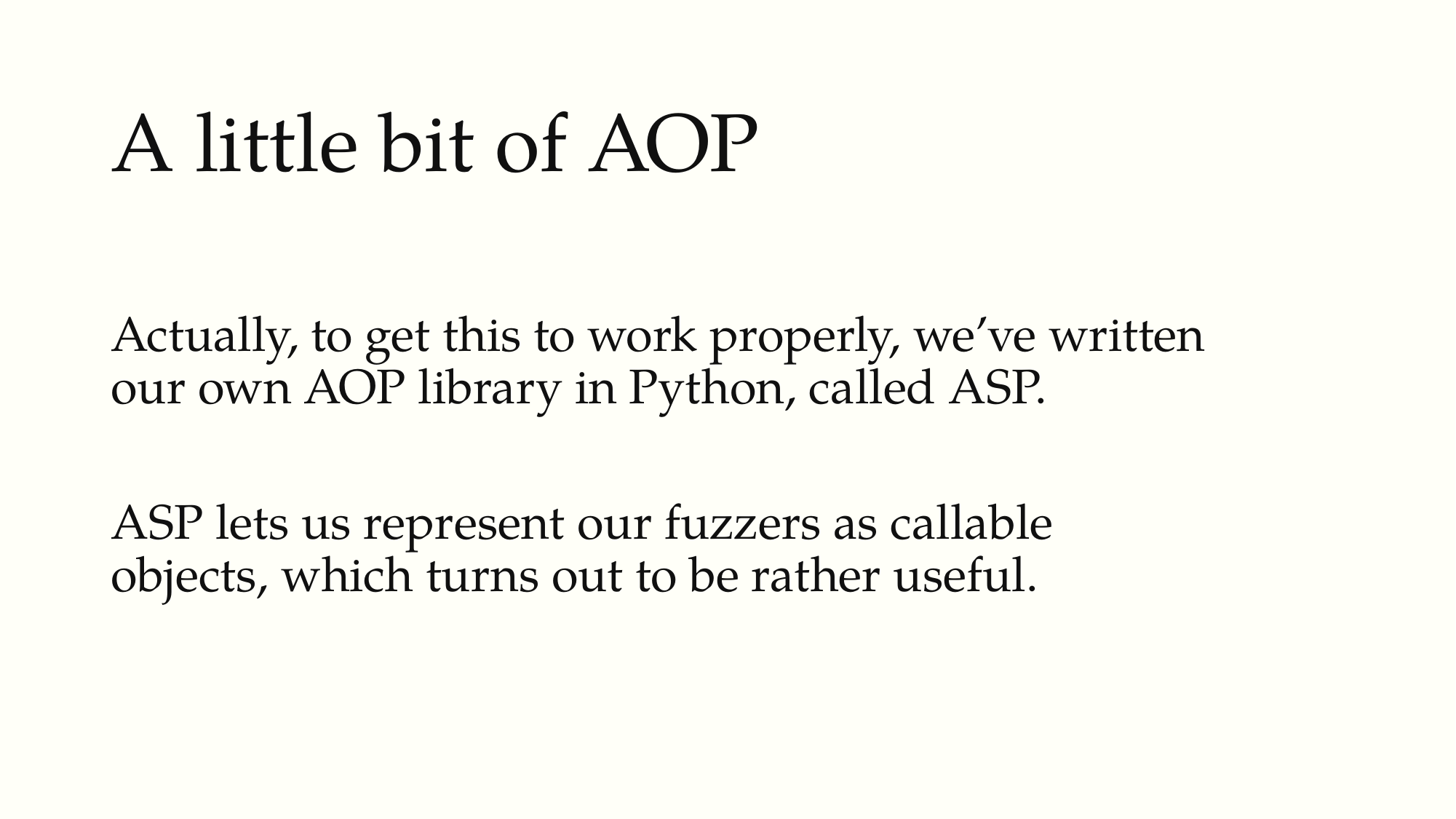

# A little bit of AOP

Actually, to get this to work properly, we’ve written our own AOP library in Python, called ASP.

ASP lets us represent our fuzzers as callable objects, which turns out to be rather useful.